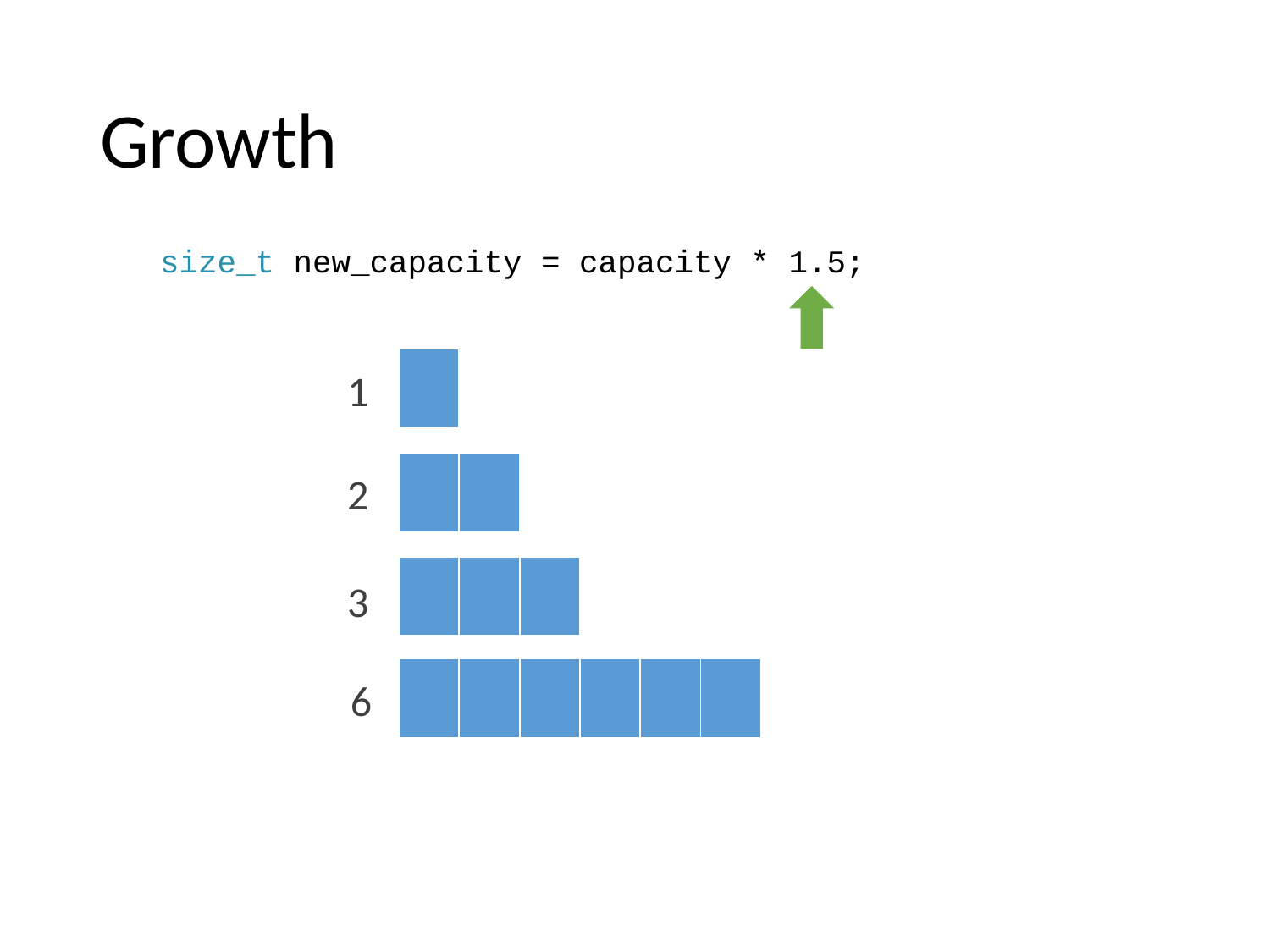

# Growth
size_t new_capacity = capacity * 1.5;

|  |
| --- |
1
|  |  |
| --- | --- |
2
|  |  |  |
| --- | --- | --- |
3
|  |  |  |  |  |  |
| --- | --- | --- | --- | --- | --- |
6